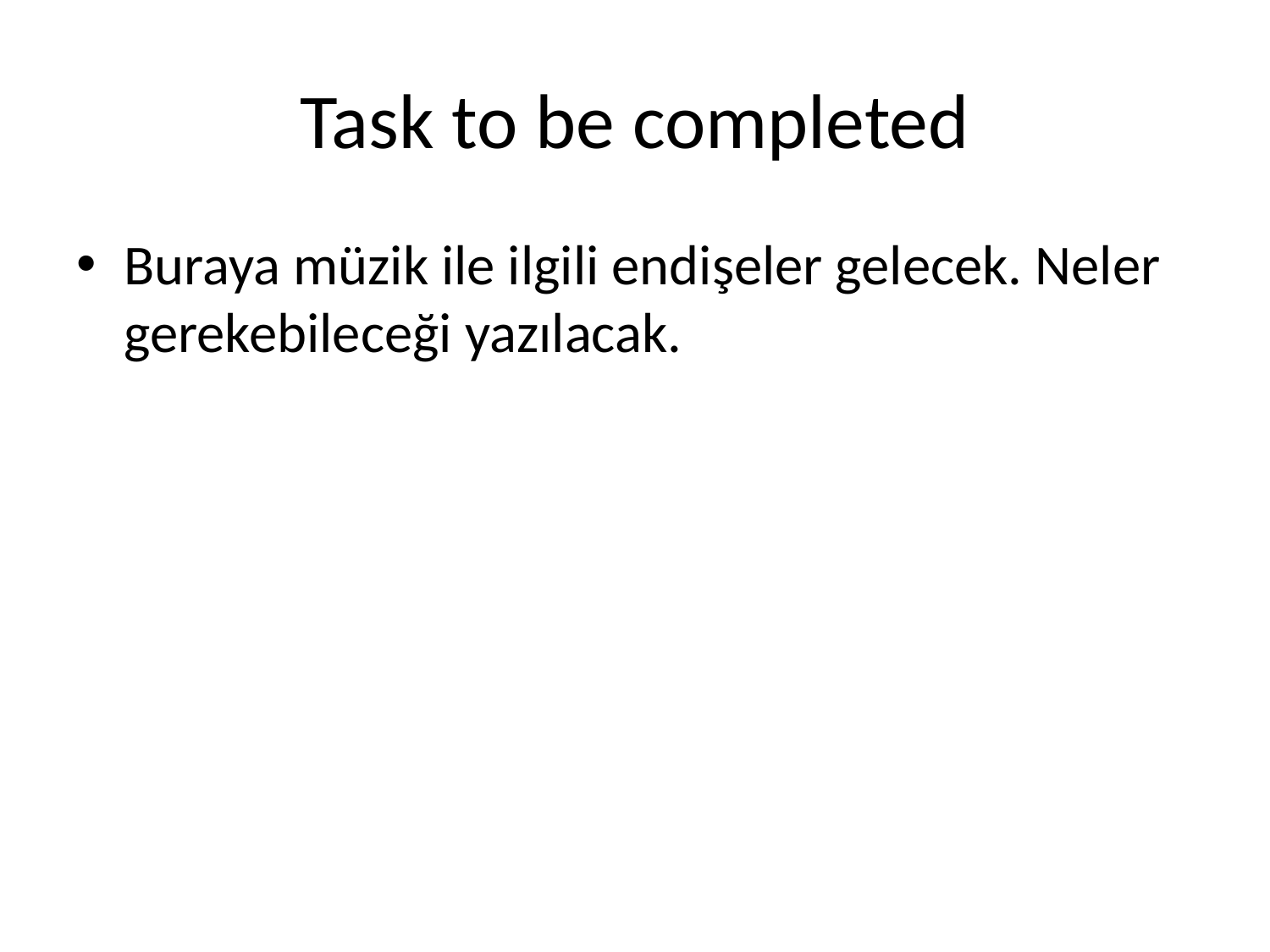

# Task to be completed
Buraya müzik ile ilgili endişeler gelecek. Neler gerekebileceği yazılacak.